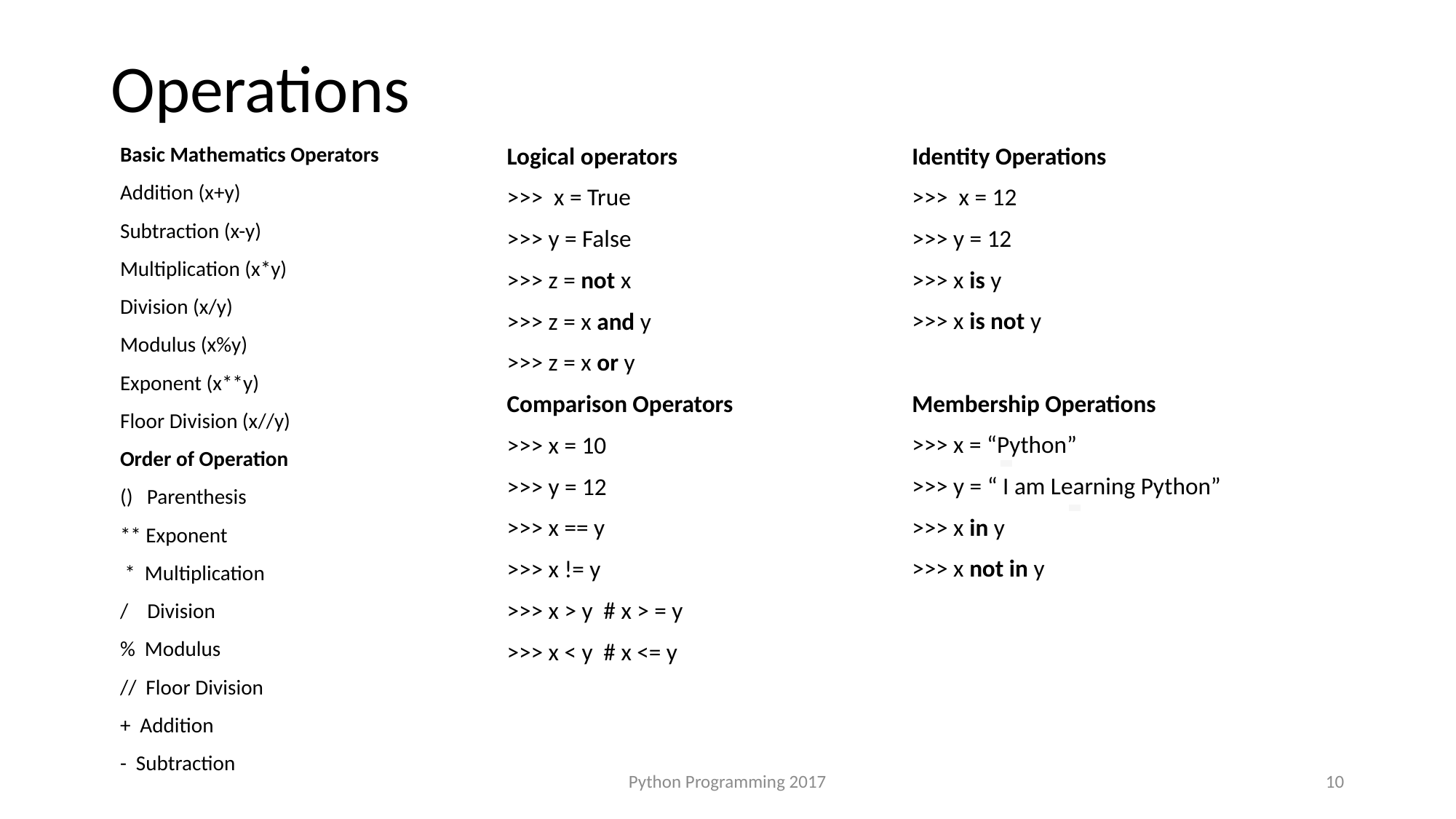

# Operations
Basic Mathematics Operators
Addition (x+y)
Subtraction (x-y)
Multiplication (x*y)
Division (x/y)
Modulus (x%y)
Exponent (x**y)
Floor Division (x//y)
Order of Operation
()   Parenthesis
** Exponent
 *  Multiplication
/    Division
%  Modulus
//  Floor Division
+  Addition
-  Subtraction
Logical operators
>>>  x = True
>>> y = False
>>> z = not x
>>> z = x and y
>>> z = x or y
Comparison Operators
>>> x = 10
>>> y = 12
>>> x == y
>>> x != y
>>> x > y  # x > = y
>>> x < y  # x <= y
Identity Operations
>>>  x = 12
>>> y = 12
>>> x is y
>>> x is not y

Membership Operations
>>> x = “Python”
>>> y = “ I am Learning Python”
>>> x in y
>>> x not in y
Python Programming 2017
10